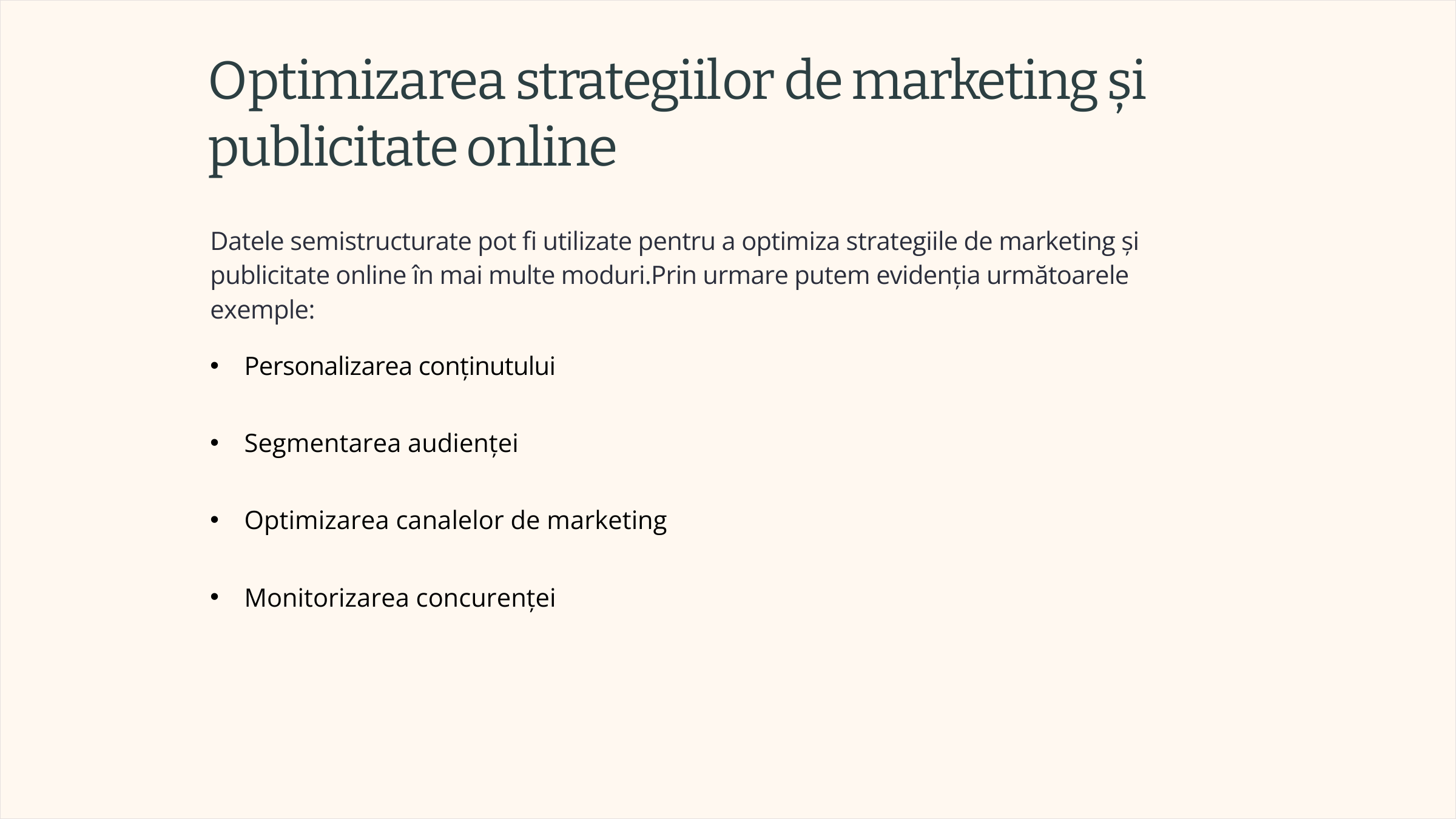

Optimizarea strategiilor de marketing și publicitate online
Datele semistructurate pot fi utilizate pentru a optimiza strategiile de marketing și publicitate online în mai multe moduri.Prin urmare putem evidenția următoarele exemple:
Personalizarea conținutului

Segmentarea audienței

Optimizarea canalelor de marketing

Monitorizarea concurenței